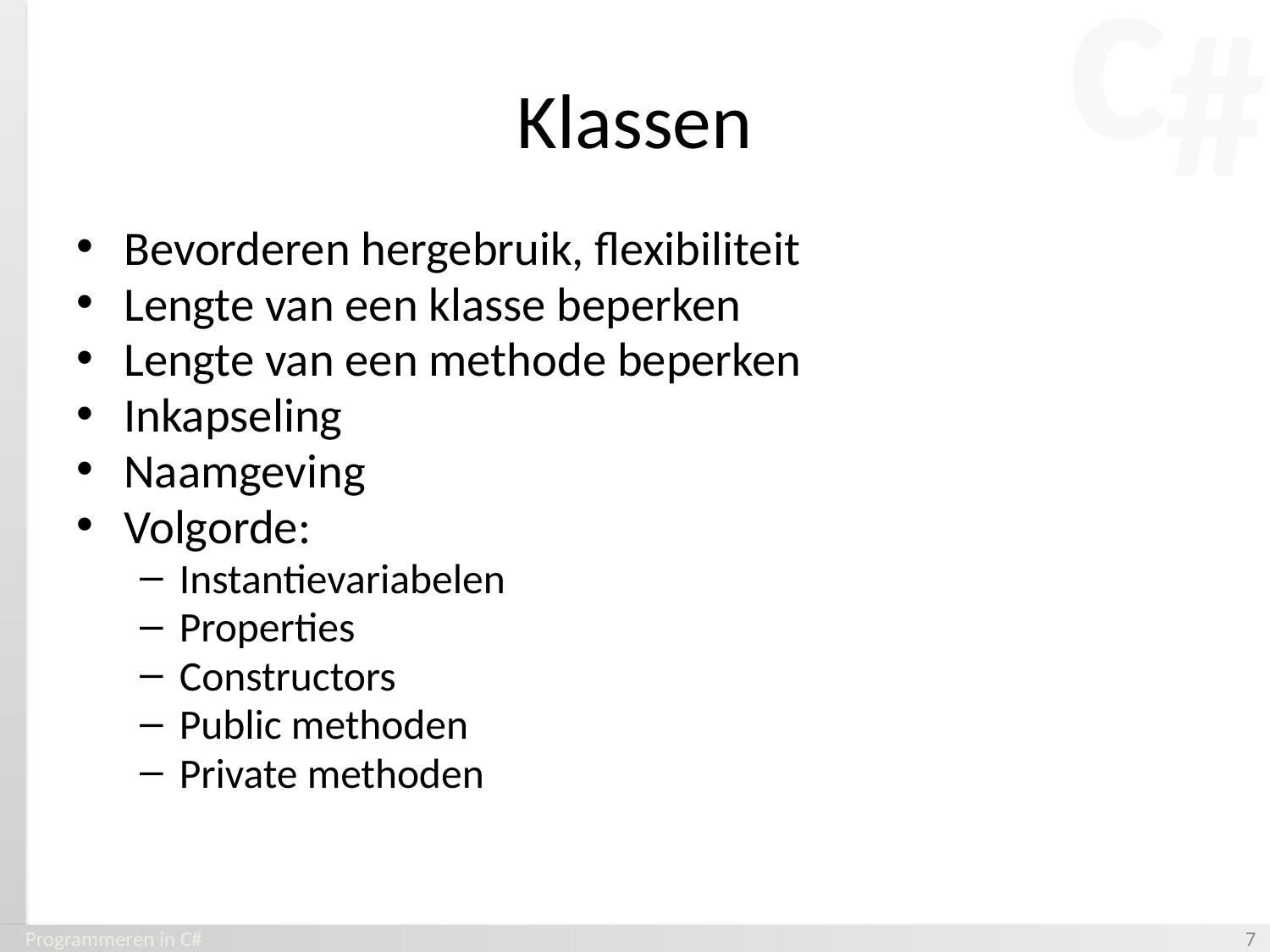

# Klassen
Bevorderen hergebruik, flexibiliteit
Lengte van een klasse beperken
Lengte van een methode beperken
Inkapseling
Naamgeving
Volgorde:
Instantievariabelen
Properties
Constructors
Public methoden
Private methoden
Programmeren in C#
7